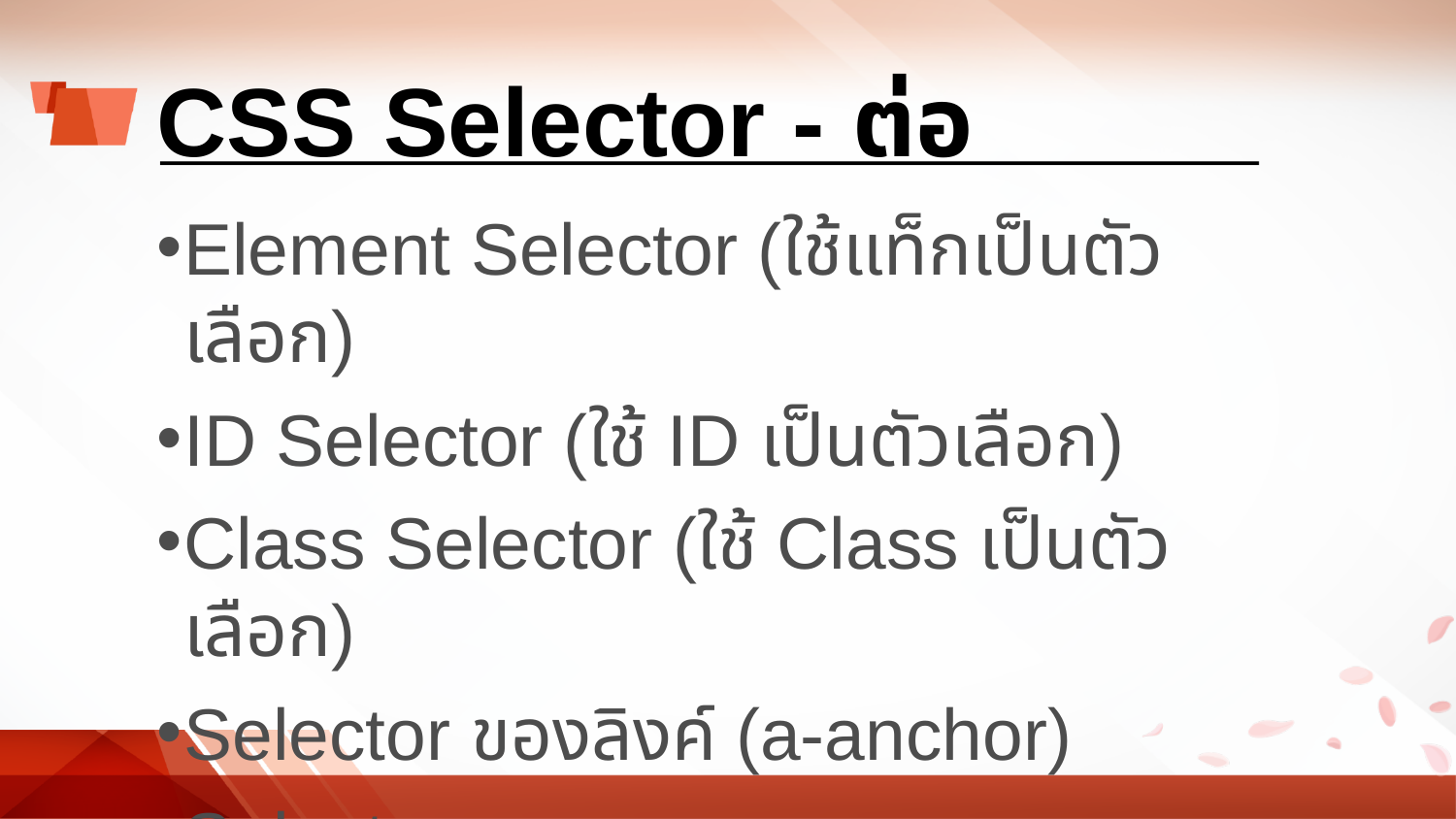

# CSS Selector - ต่อ
Element Selector (ใช้แท็กเป็นตัวเลือก)
ID Selector (ใช้ ID เป็นตัวเลือก)
Class Selector (ใช้ Class เป็นตัวเลือก)
Selector ของลิงค์ (a-anchor)
Select แบบผสม
27